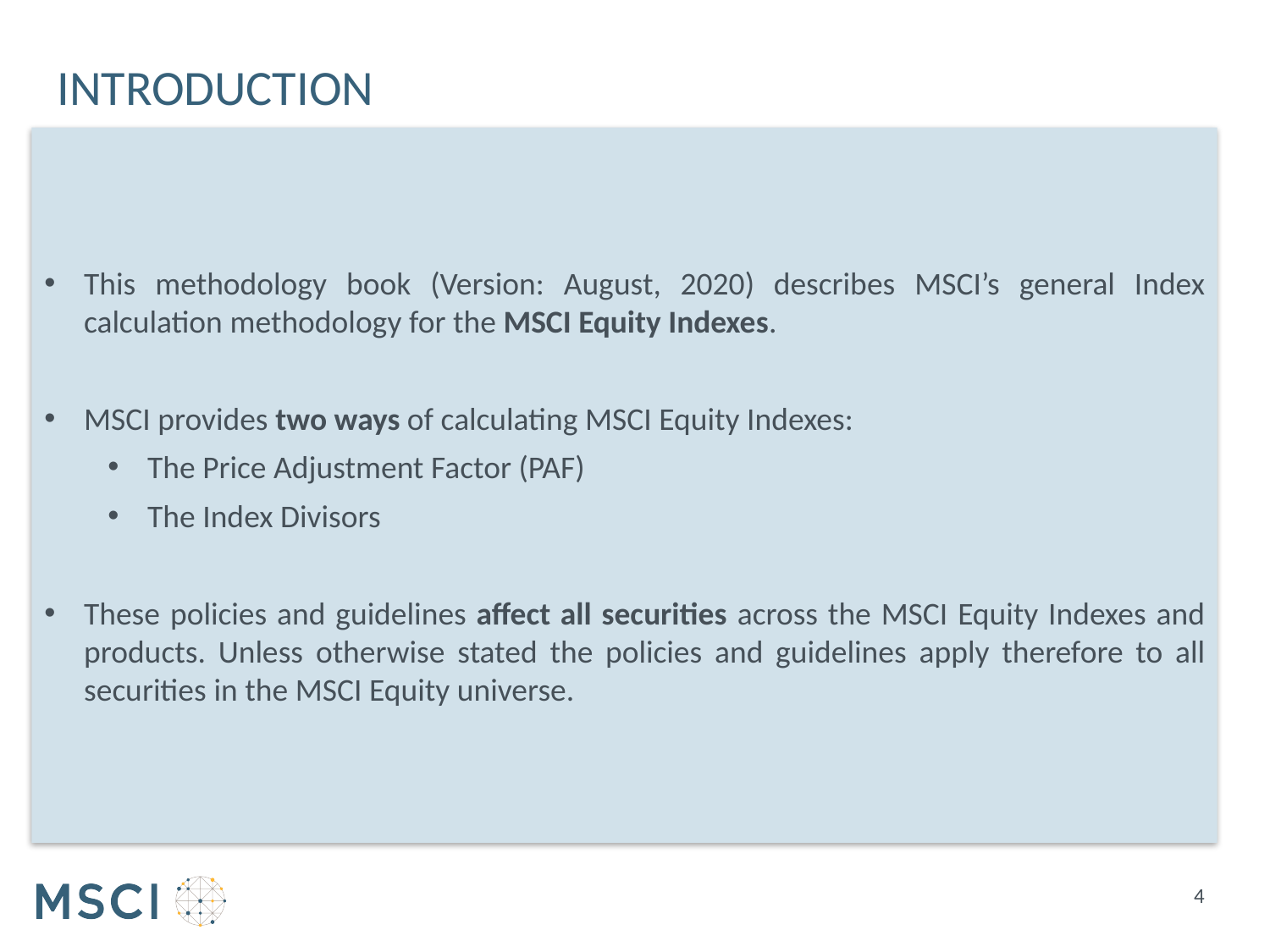

# Introduction
This methodology book (Version: August, 2020) describes MSCI’s general Index calculation methodology for the MSCI Equity Indexes.

MSCI provides two ways of calculating MSCI Equity Indexes:
The Price Adjustment Factor (PAF)
The Index Divisors

These policies and guidelines affect all securities across the MSCI Equity Indexes and products. Unless otherwise stated the policies and guidelines apply therefore to all securities in the MSCI Equity universe.
4